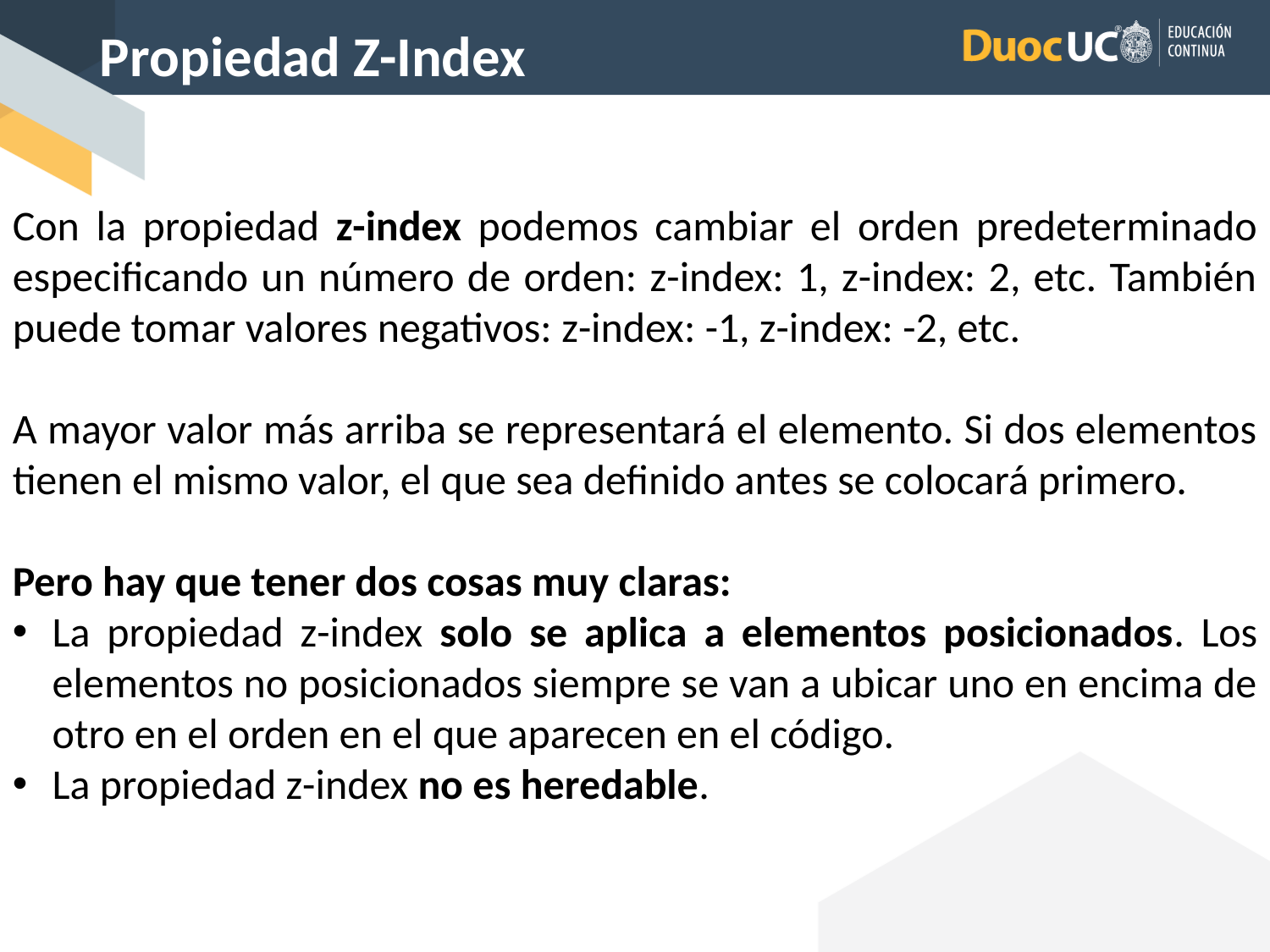

Propiedad Z-Index
Con la propiedad z-index podemos cambiar el orden predeterminado especificando un número de orden: z-index: 1, z-index: 2, etc. También puede tomar valores negativos: z-index: -1, z-index: -2, etc.

A mayor valor más arriba se representará el elemento. Si dos elementos tienen el mismo valor, el que sea definido antes se colocará primero.

Pero hay que tener dos cosas muy claras:
La propiedad z-index solo se aplica a elementos posicionados. Los elementos no posicionados siempre se van a ubicar uno en encima de otro en el orden en el que aparecen en el código.
La propiedad z-index no es heredable.